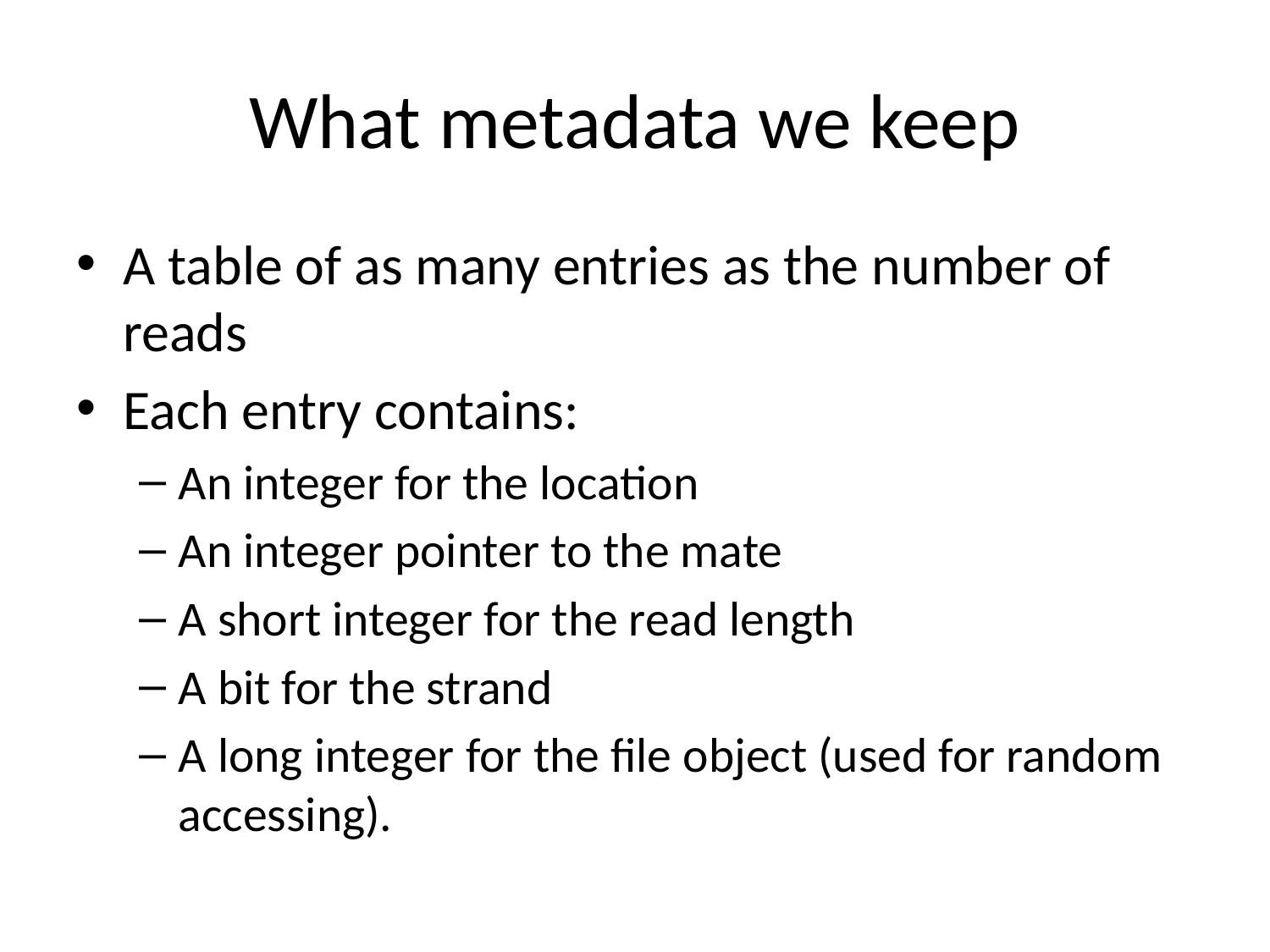

# What metadata we keep
A table of as many entries as the number of reads
Each entry contains:
An integer for the location
An integer pointer to the mate
A short integer for the read length
A bit for the strand
A long integer for the file object (used for random accessing).